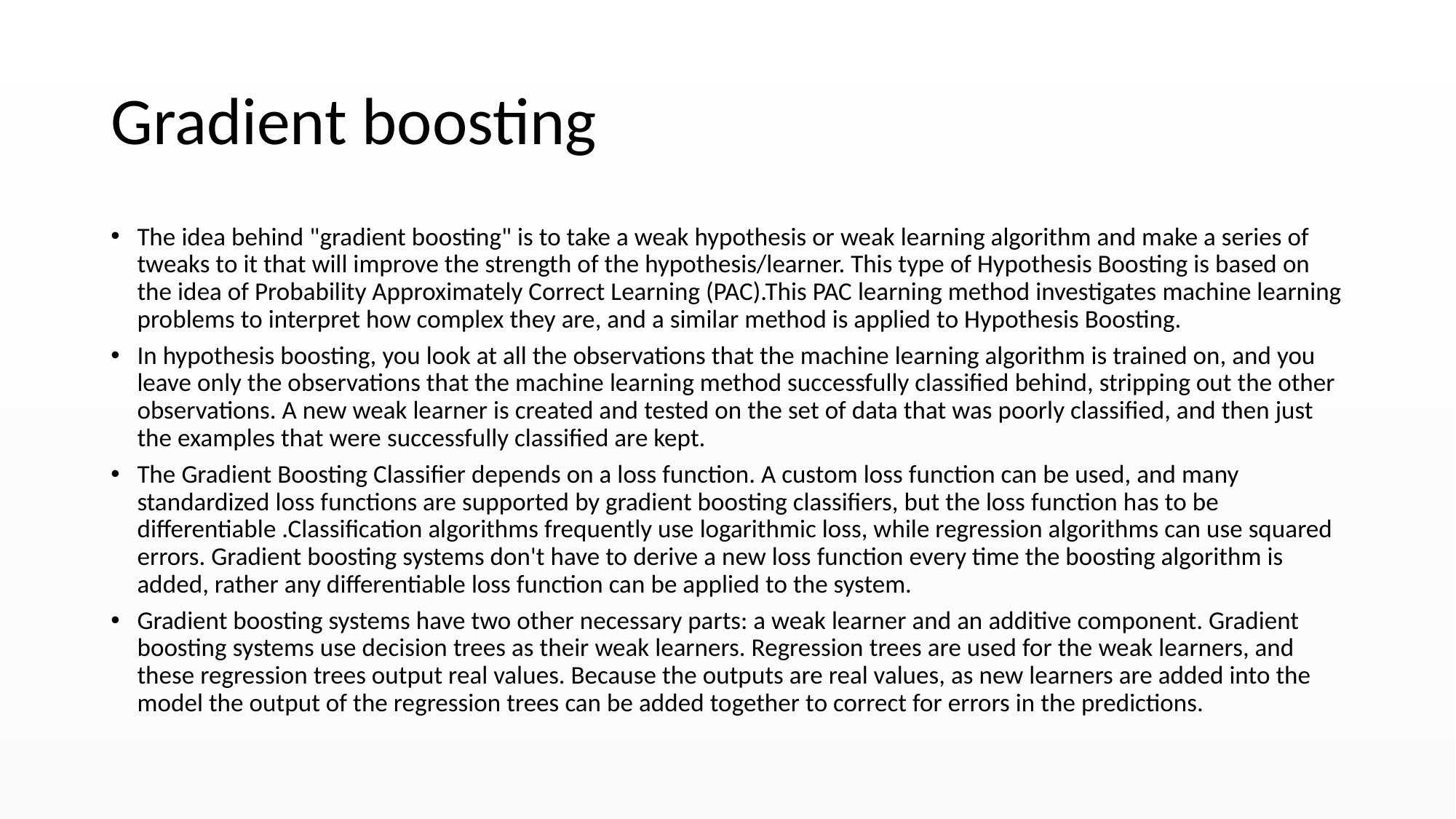

# Gradient boosting
The idea behind "gradient boosting" is to take a weak hypothesis or weak learning algorithm and make a series of tweaks to it that will improve the strength of the hypothesis/learner. This type of Hypothesis Boosting is based on the idea of Probability Approximately Correct Learning (PAC).This PAC learning method investigates machine learning problems to interpret how complex they are, and a similar method is applied to Hypothesis Boosting.
In hypothesis boosting, you look at all the observations that the machine learning algorithm is trained on, and you leave only the observations that the machine learning method successfully classified behind, stripping out the other observations. A new weak learner is created and tested on the set of data that was poorly classified, and then just the examples that were successfully classified are kept.
The Gradient Boosting Classifier depends on a loss function. A custom loss function can be used, and many standardized loss functions are supported by gradient boosting classifiers, but the loss function has to be differentiable .Classification algorithms frequently use logarithmic loss, while regression algorithms can use squared errors. Gradient boosting systems don't have to derive a new loss function every time the boosting algorithm is added, rather any differentiable loss function can be applied to the system.
Gradient boosting systems have two other necessary parts: a weak learner and an additive component. Gradient boosting systems use decision trees as their weak learners. Regression trees are used for the weak learners, and these regression trees output real values. Because the outputs are real values, as new learners are added into the model the output of the regression trees can be added together to correct for errors in the predictions.